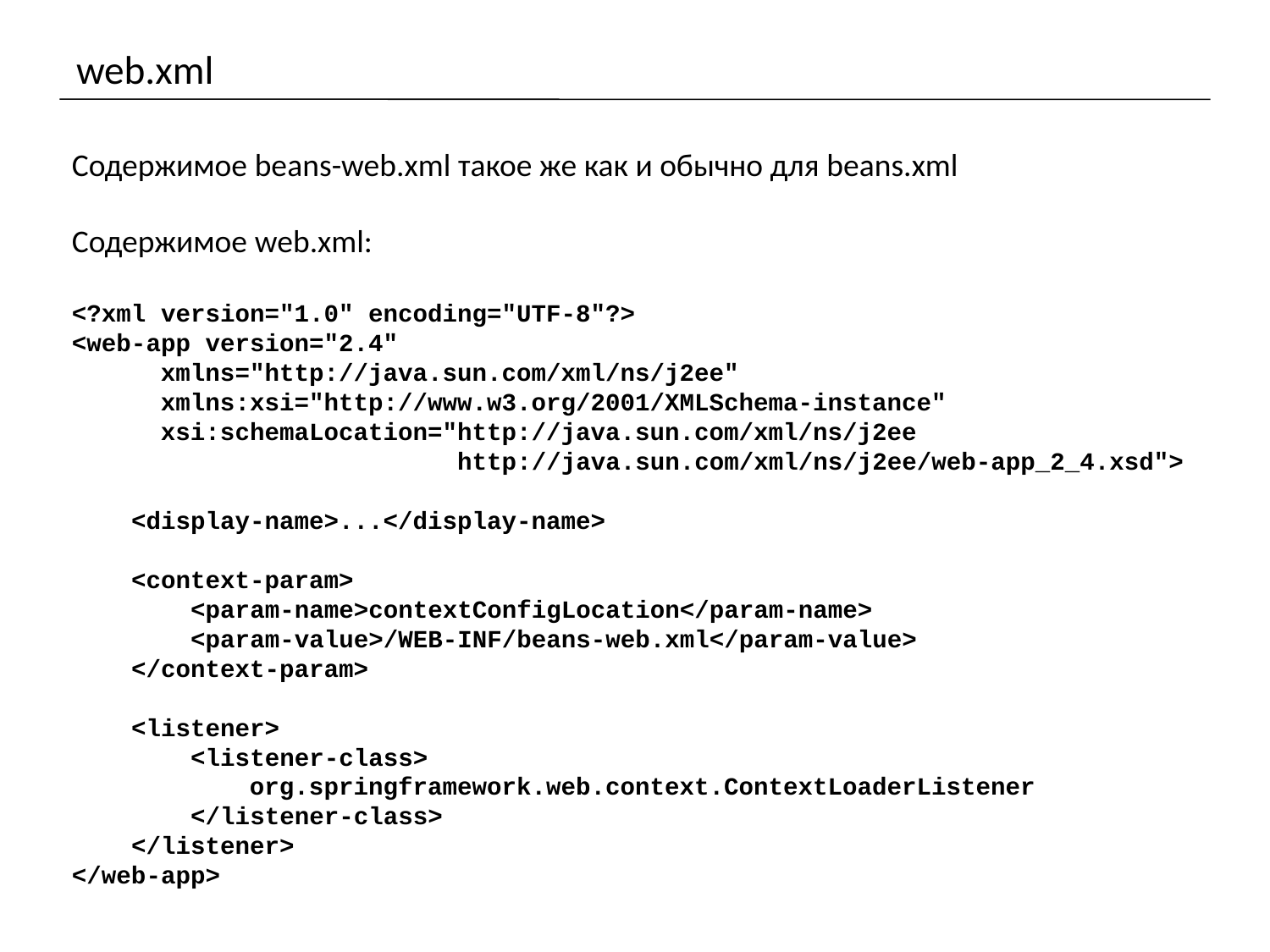

# web.xml
Содержимое beans-web.xml такое же как и обычно для beans.xml

Содержимое web.xml:

<?xml version="1.0" encoding="UTF-8"?>
<web-app version="2.4"
      xmlns="http://java.sun.com/xml/ns/j2ee"
      xmlns:xsi="http://www.w3.org/2001/XMLSchema-instance"
      xsi:schemaLocation="http://java.sun.com/xml/ns/j2ee
                          http://java.sun.com/xml/ns/j2ee/web-app_2_4.xsd">

    <display-name>...</display-name>

    <context-param>
        <param-name>contextConfigLocation</param-name>
        <param-value>/WEB-INF/beans-web.xml</param-value>
    </context-param>

    <listener>
        <listener-class>
            org.springframework.web.context.ContextLoaderListener
        </listener-class>
    </listener>
</web-app>